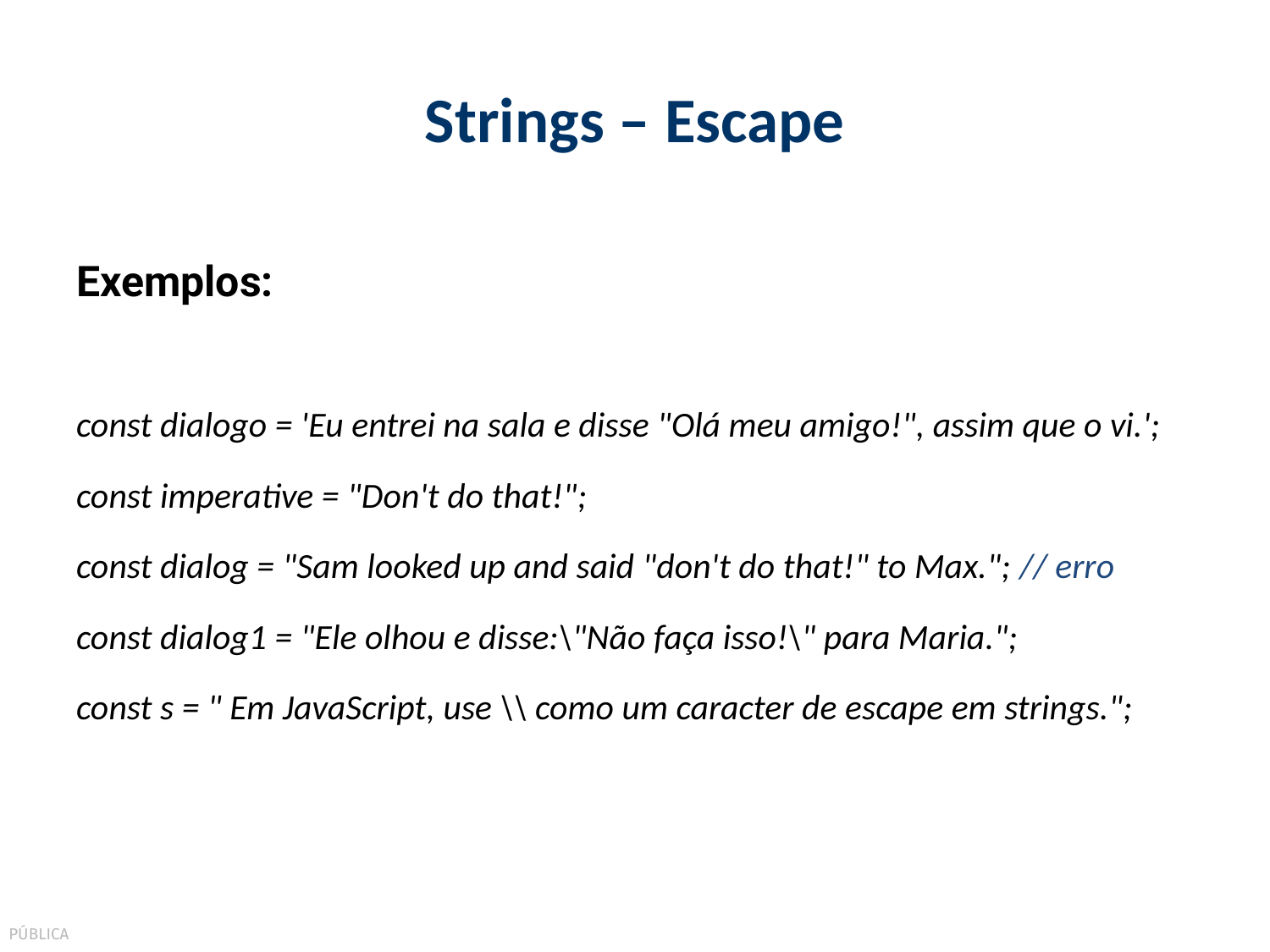

# Strings – Escape
Exemplos:
const dialogo = 'Eu entrei na sala e disse "Olá meu amigo!", assim que o vi.';
const imperative = "Don't do that!";
const dialog = "Sam looked up and said "don't do that!" to Max."; // erro
const dialog1 = "Ele olhou e disse:\"Não faça isso!\" para Maria.";
const s = " Em JavaScript, use \\ como um caracter de escape em strings.";